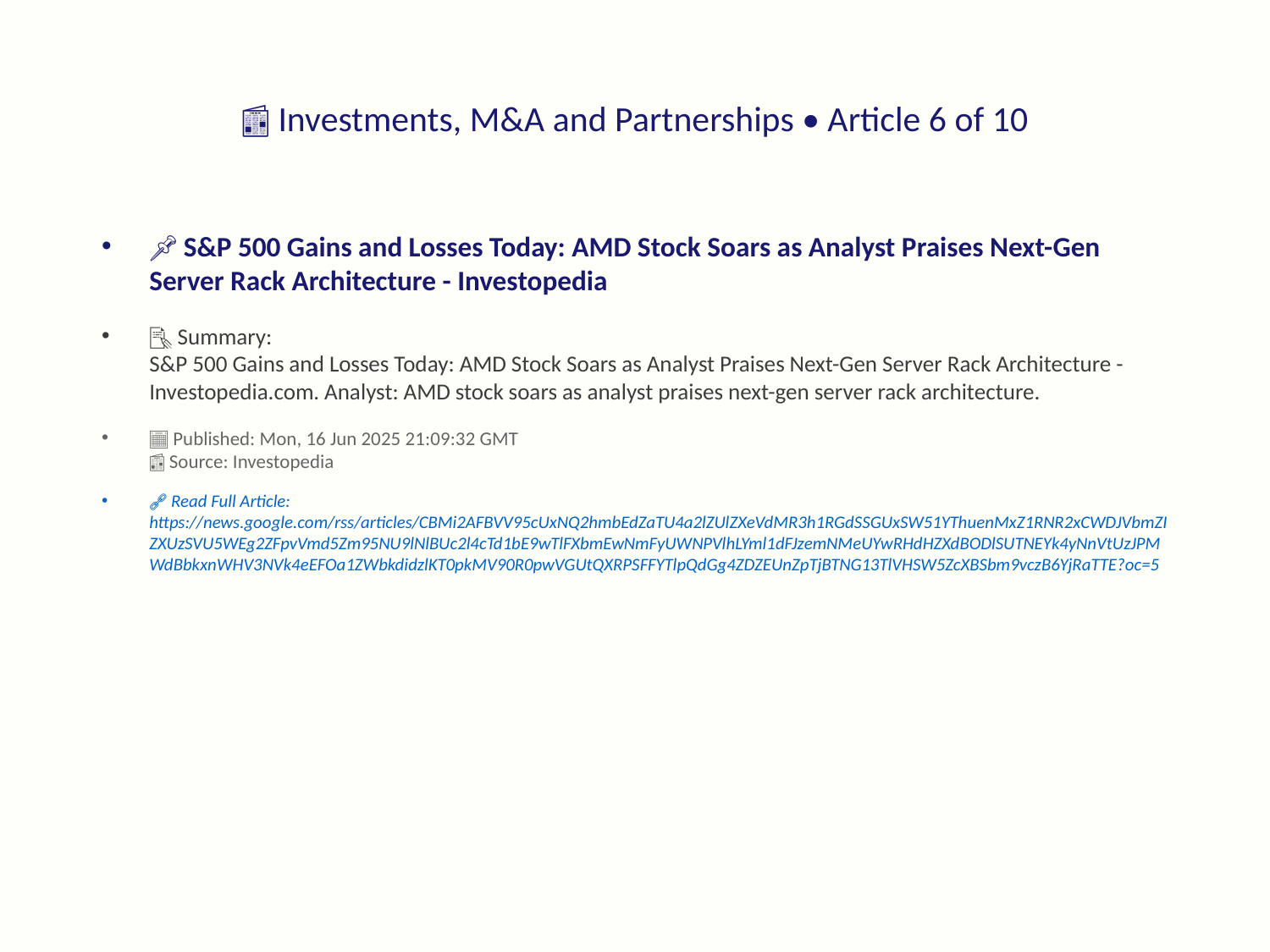

# 📰 Investments, M&A and Partnerships • Article 6 of 10
📌 S&P 500 Gains and Losses Today: AMD Stock Soars as Analyst Praises Next-Gen Server Rack Architecture - Investopedia
📝 Summary:
S&P 500 Gains and Losses Today: AMD Stock Soars as Analyst Praises Next-Gen Server Rack Architecture - Investopedia.com. Analyst: AMD stock soars as analyst praises next-gen server rack architecture.
📅 Published: Mon, 16 Jun 2025 21:09:32 GMT
📰 Source: Investopedia
🔗 Read Full Article: https://news.google.com/rss/articles/CBMi2AFBVV95cUxNQ2hmbEdZaTU4a2lZUlZXeVdMR3h1RGdSSGUxSW51YThuenMxZ1RNR2xCWDJVbmZIZXUzSVU5WEg2ZFpvVmd5Zm95NU9lNlBUc2l4cTd1bE9wTlFXbmEwNmFyUWNPVlhLYml1dFJzemNMeUYwRHdHZXdBODlSUTNEYk4yNnVtUzJPMWdBbkxnWHV3NVk4eEFOa1ZWbkdidzlKT0pkMV90R0pwVGUtQXRPSFFYTlpQdGg4ZDZEUnZpTjBTNG13TlVHSW5ZcXBSbm9vczB6YjRaTTE?oc=5